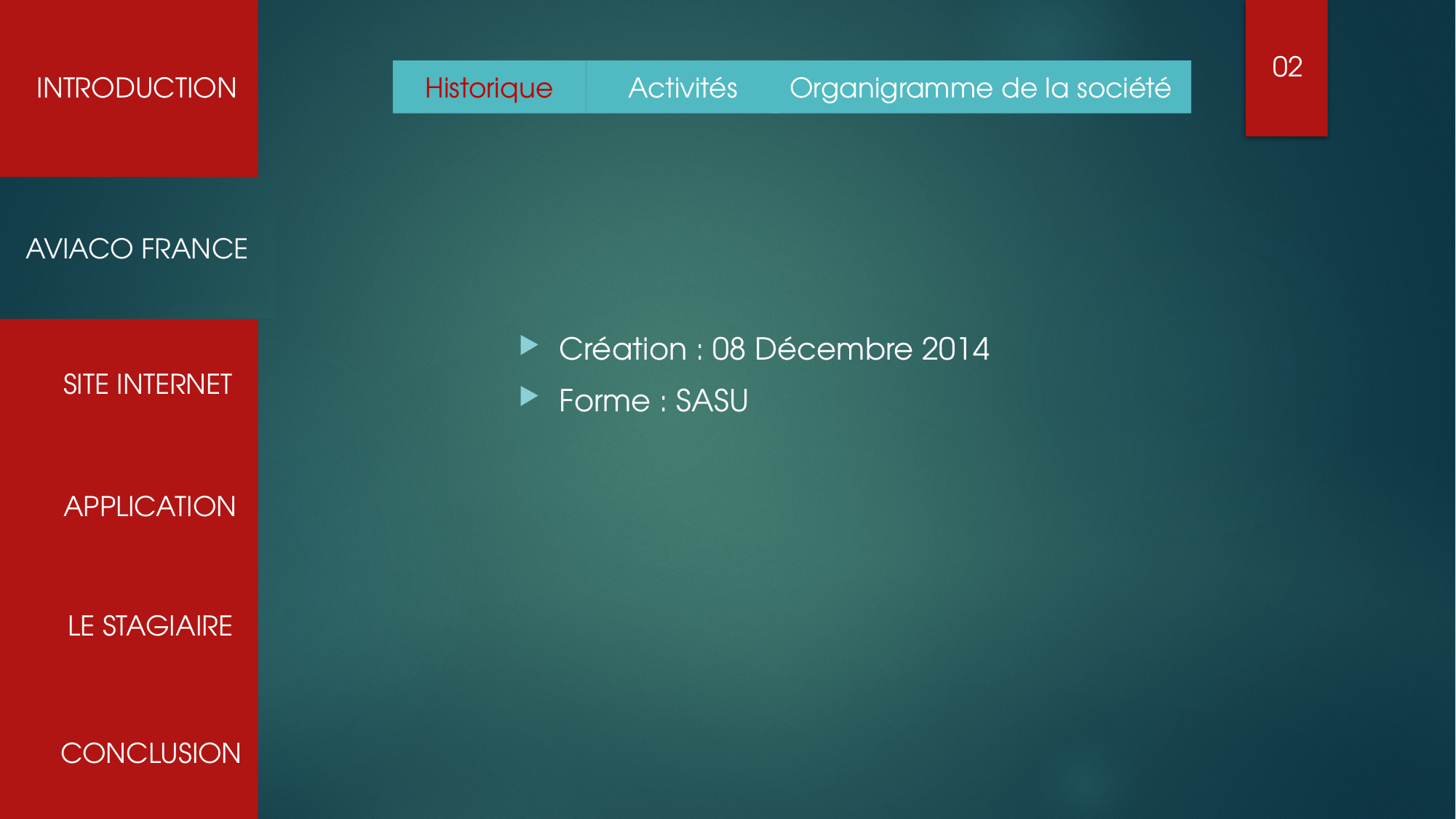

INTRODUCTION
02
Historique
Activités
Organigramme de la société
AVIACO FRANCE
SITE INTERNET
Création : 08 Décembre 2014
Forme : SASU

APPLICATION
LE STAGIAIRE
CONCLUSION